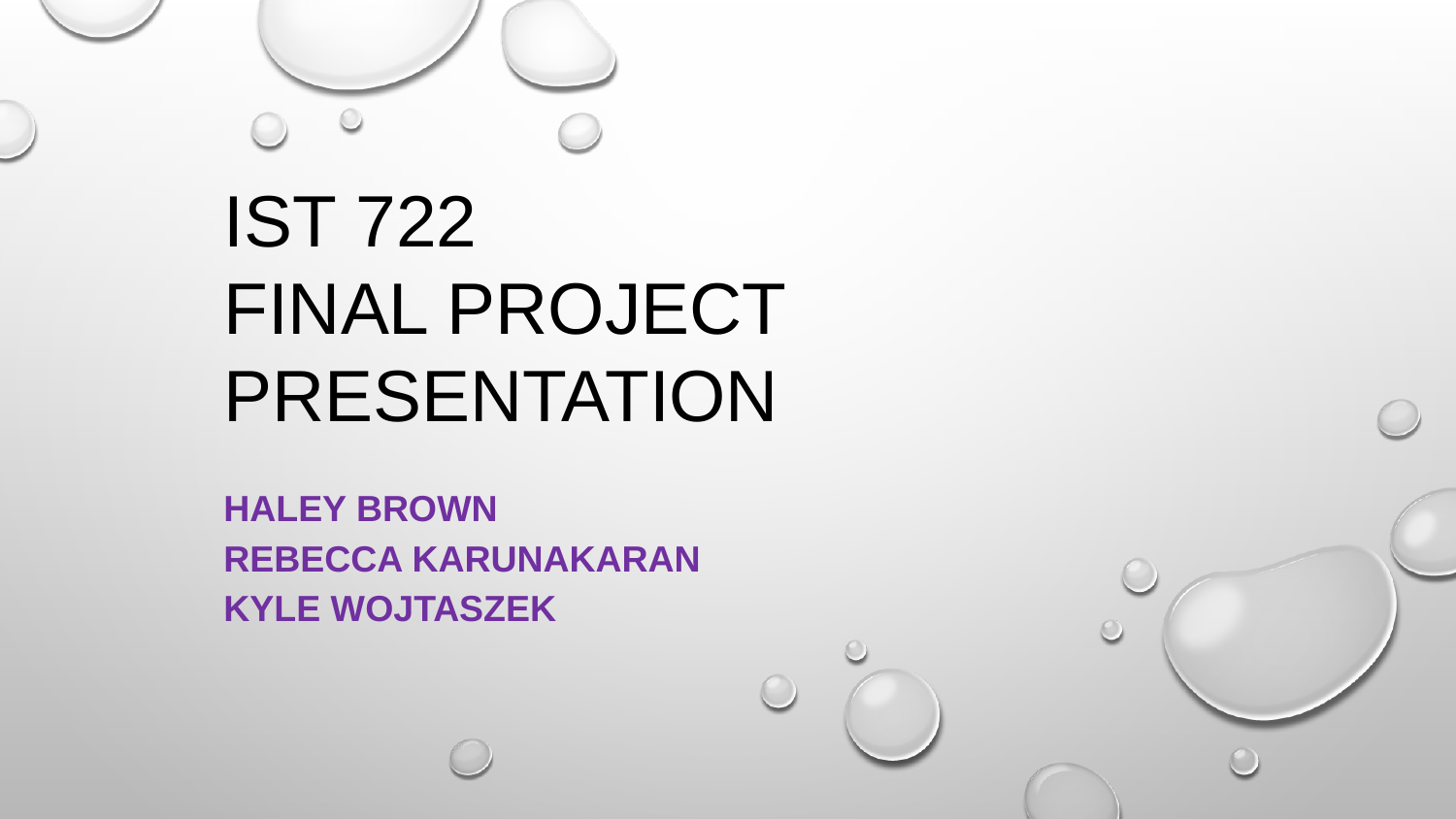

# IST 722
FINAL PROJECT PRESENTATION
HALEY BROWN
REBECCA KARUNAKARAN
KYLE WOJTASZEK